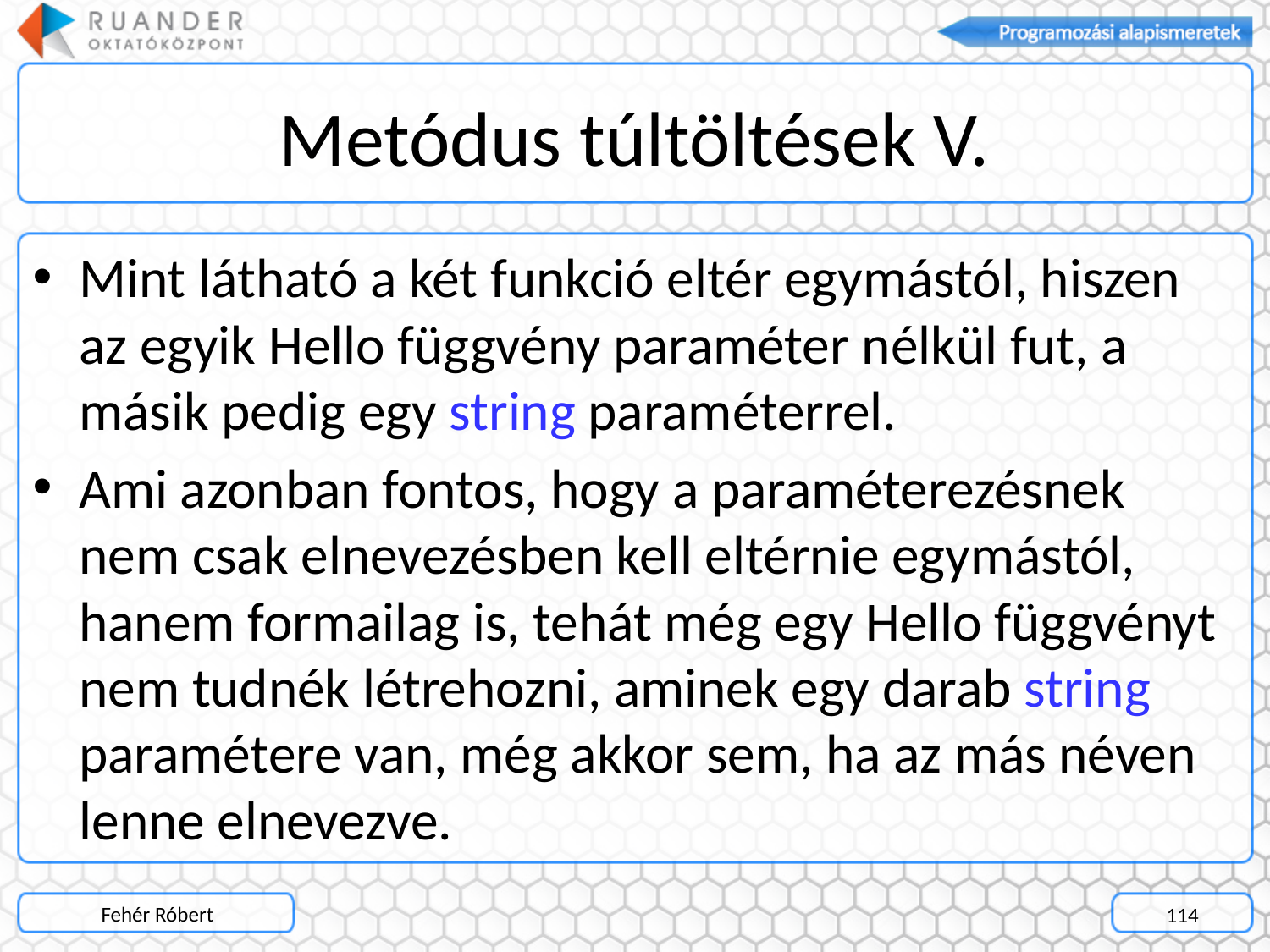

# Metódus túltöltések V.
Mint látható a két funkció eltér egymástól, hiszen az egyik Hello függvény paraméter nélkül fut, a másik pedig egy string paraméterrel.
Ami azonban fontos, hogy a paraméterezésnek nem csak elnevezésben kell eltérnie egymástól, hanem formailag is, tehát még egy Hello függvényt nem tudnék létrehozni, aminek egy darab string paramétere van, még akkor sem, ha az más néven lenne elnevezve.
Fehér Róbert
114